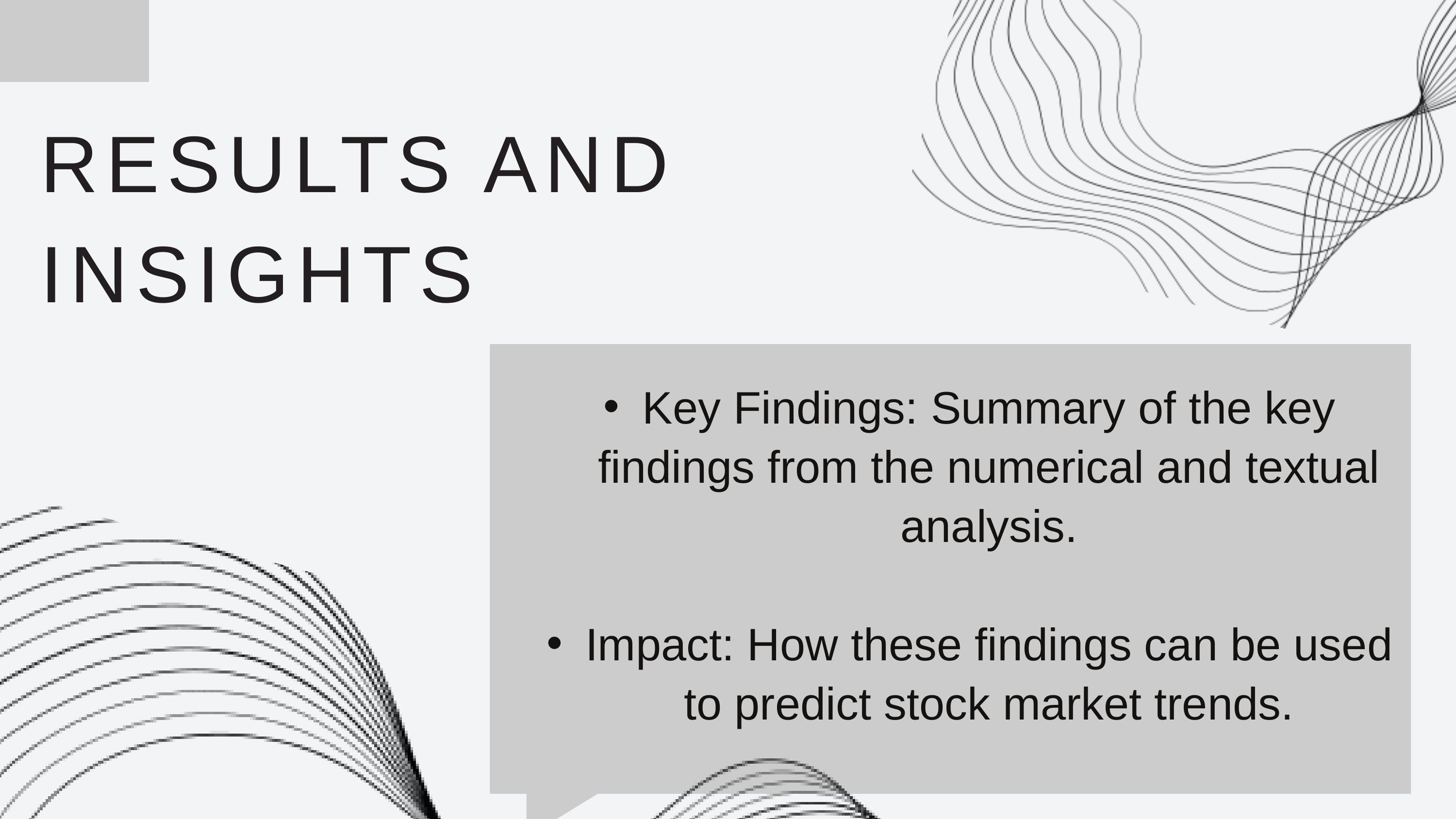

RESULTS AND INSIGHTS

Key Findings: Summary of the key findings from the numerical and textual analysis.

Impact: How these findings can be used to predict stock market trends.